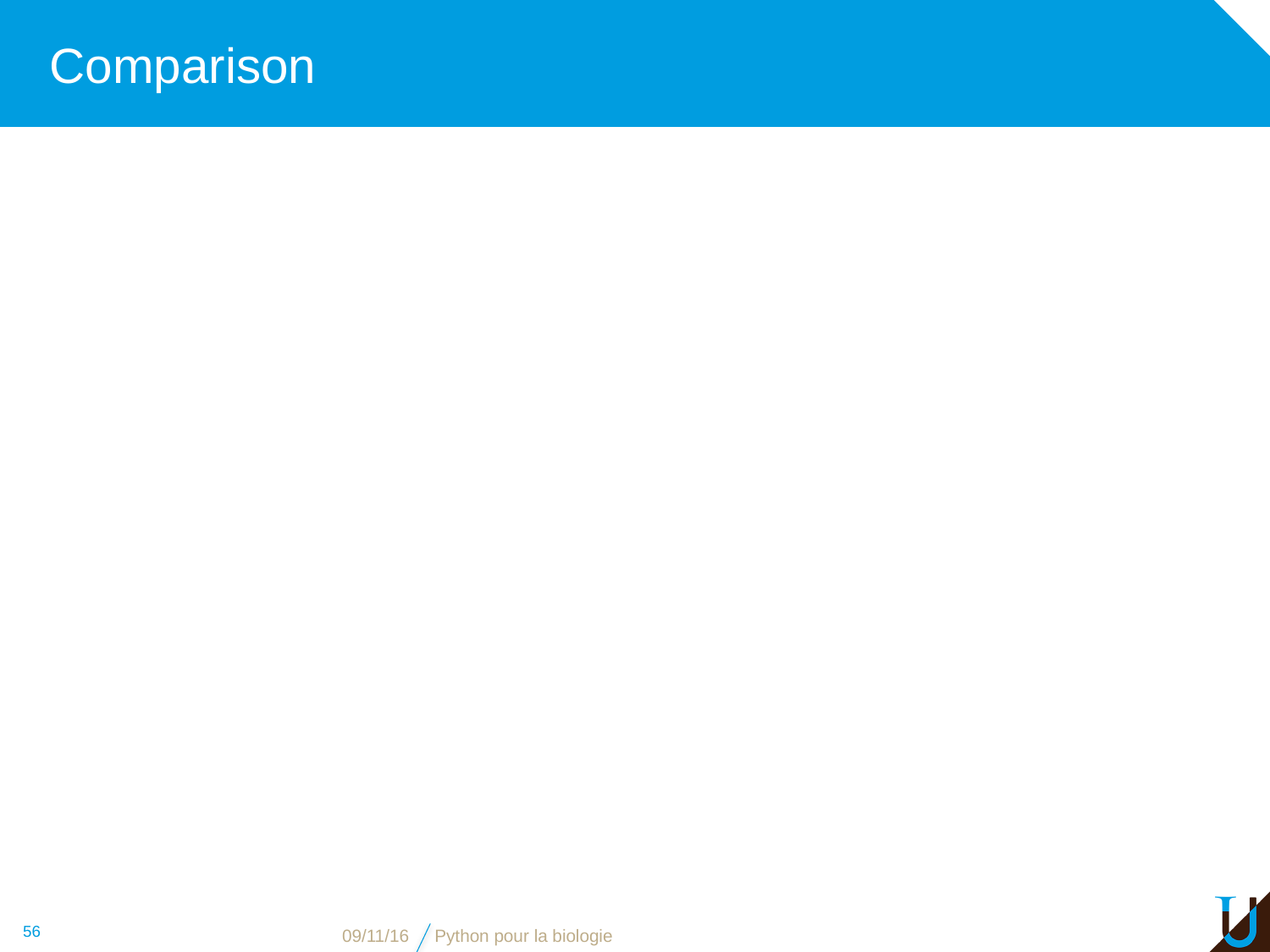

# Comparison

56
09/11/16
Python pour la biologie